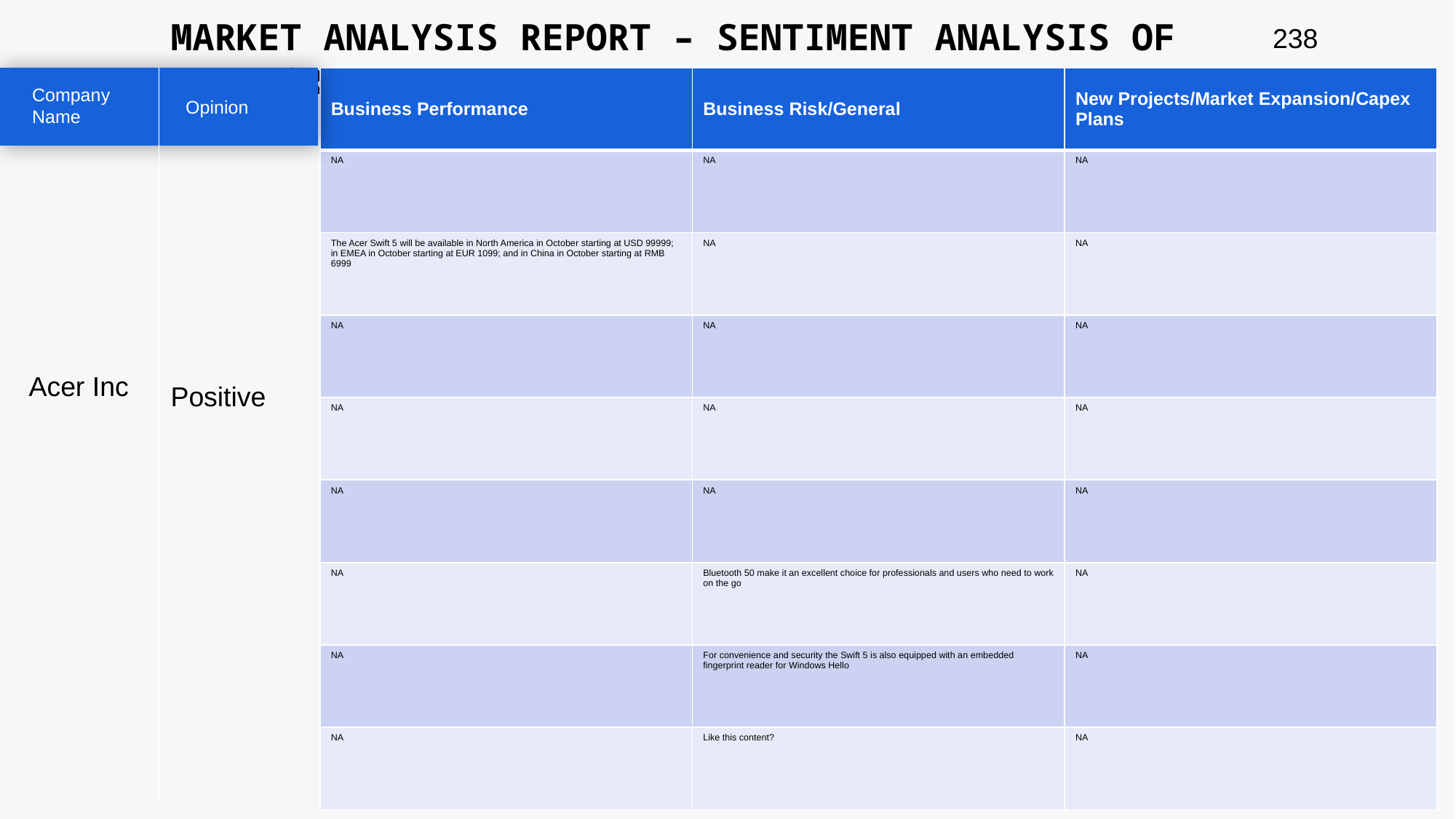

MARKET ANALYSIS REPORT – SENTIMENT ANALYSIS OF PEER GROUP
238

| Business Performance | Business Risk/General | New Projects/Market Expansion/Capex Plans |
| --- | --- | --- |
| NA | NA | NA |
| The Acer Swift 5 will be available in North America in October starting at USD 99999; in EMEA in October starting at EUR 1099; and in China in October starting at RMB 6999 | NA | NA |
| NA | NA | NA |
| NA | NA | NA |
| NA | NA | NA |
| NA | Bluetooth 50 make it an excellent choice for professionals and users who need to work on the go | NA |
| NA | For convenience and security the Swift 5 is also equipped with an embedded fingerprint reader for Windows Hello | NA |
| NA | Like this content? | NA |
Company Name
Opinion
Acer Inc
Positive